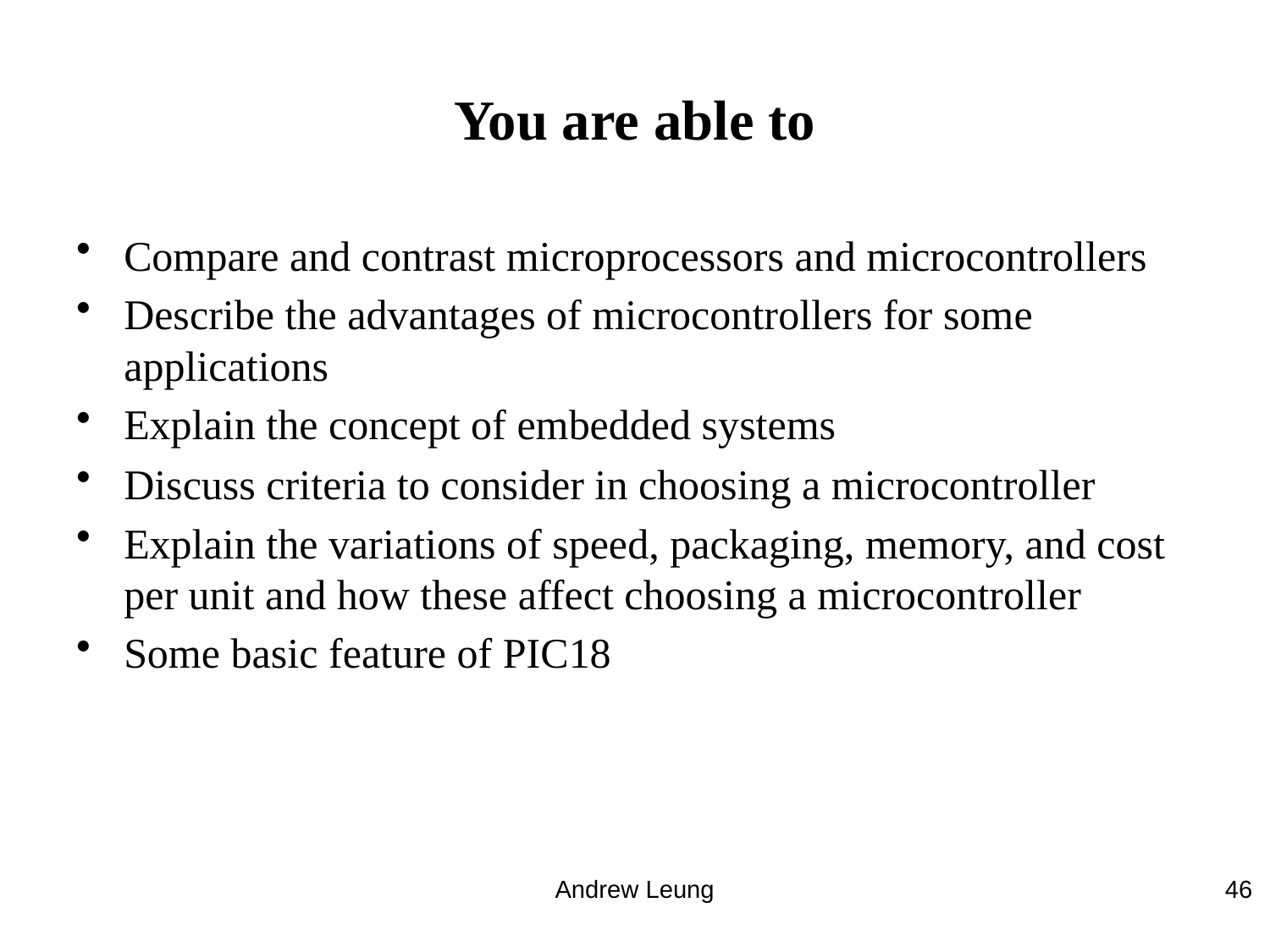

# You are able to
Compare and contrast microprocessors and microcontrollers
Describe the advantages of microcontrollers for some applications
Explain the concept of embedded systems
Discuss criteria to consider in choosing a microcontroller
Explain the variations of speed, packaging, memory, and cost per unit and how these affect choosing a microcontroller
Some basic feature of PIC18
Andrew Leung
46